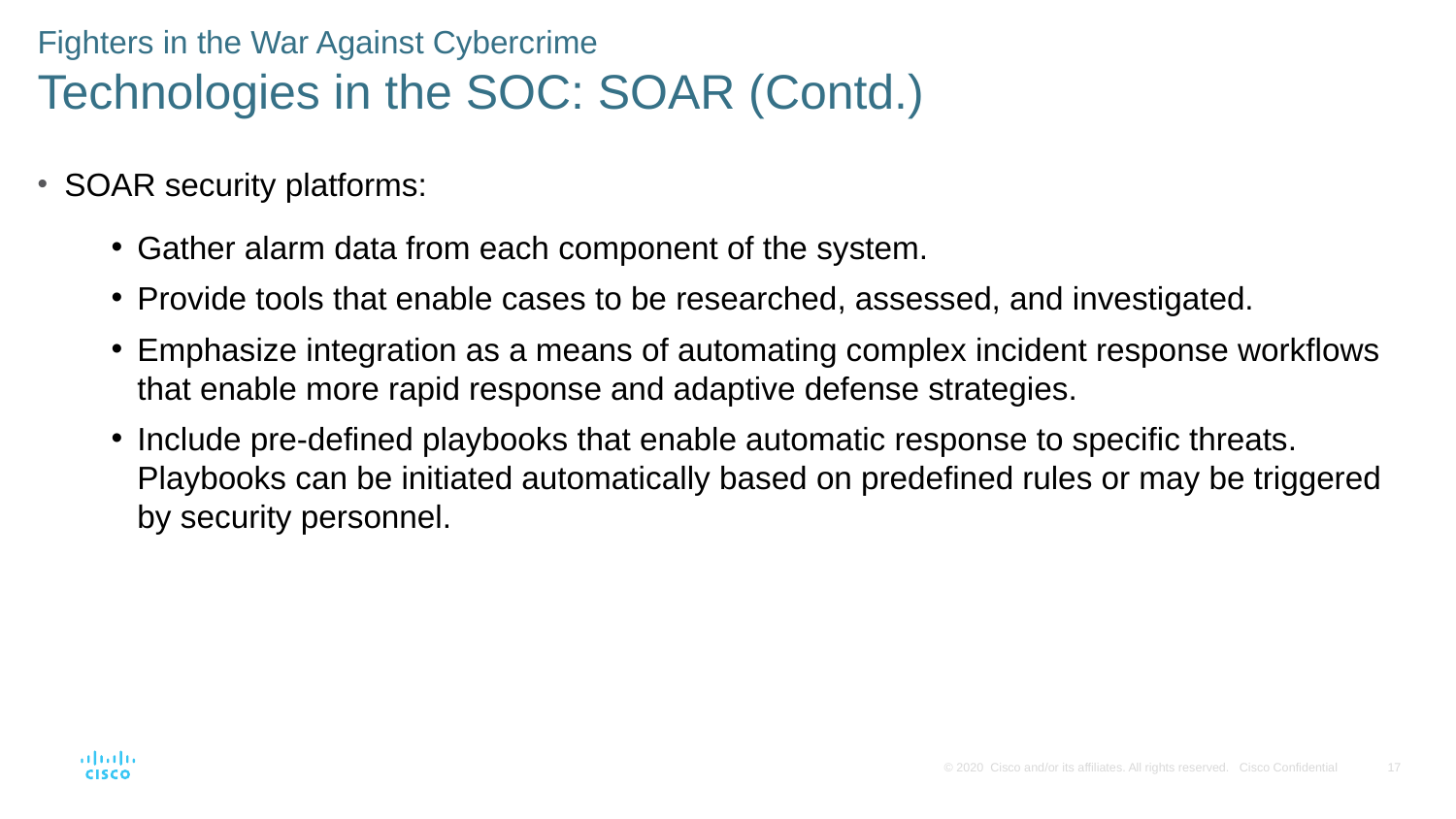

Fighters in the War Against Cybercrime
Technologies in the SOC: SOAR (Contd.)
SOAR security platforms:
Gather alarm data from each component of the system.
Provide tools that enable cases to be researched, assessed, and investigated.
Emphasize integration as a means of automating complex incident response workflows that enable more rapid response and adaptive defense strategies.
Include pre-defined playbooks that enable automatic response to specific threats. Playbooks can be initiated automatically based on predefined rules or may be triggered by security personnel.